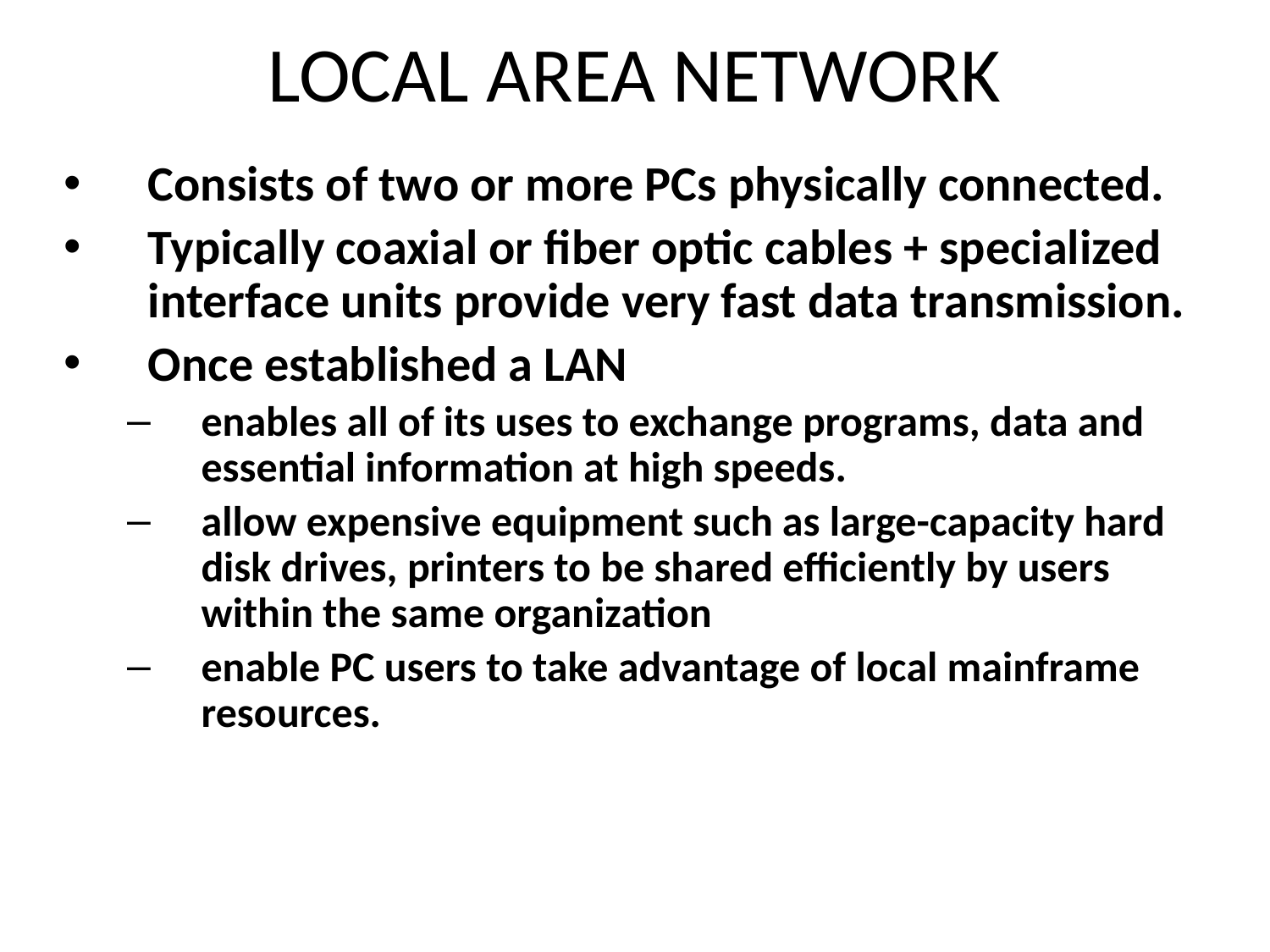

# LOCAL AREA NETWORK
Consists of two or more PCs physically connected.
Typically coaxial or fiber optic cables + specialized interface units provide very fast data transmission.
Once established a LAN
enables all of its uses to exchange programs, data and essential information at high speeds.
allow expensive equipment such as large-capacity hard disk drives, printers to be shared efficiently by users within the same organization
enable PC users to take advantage of local mainframe resources.